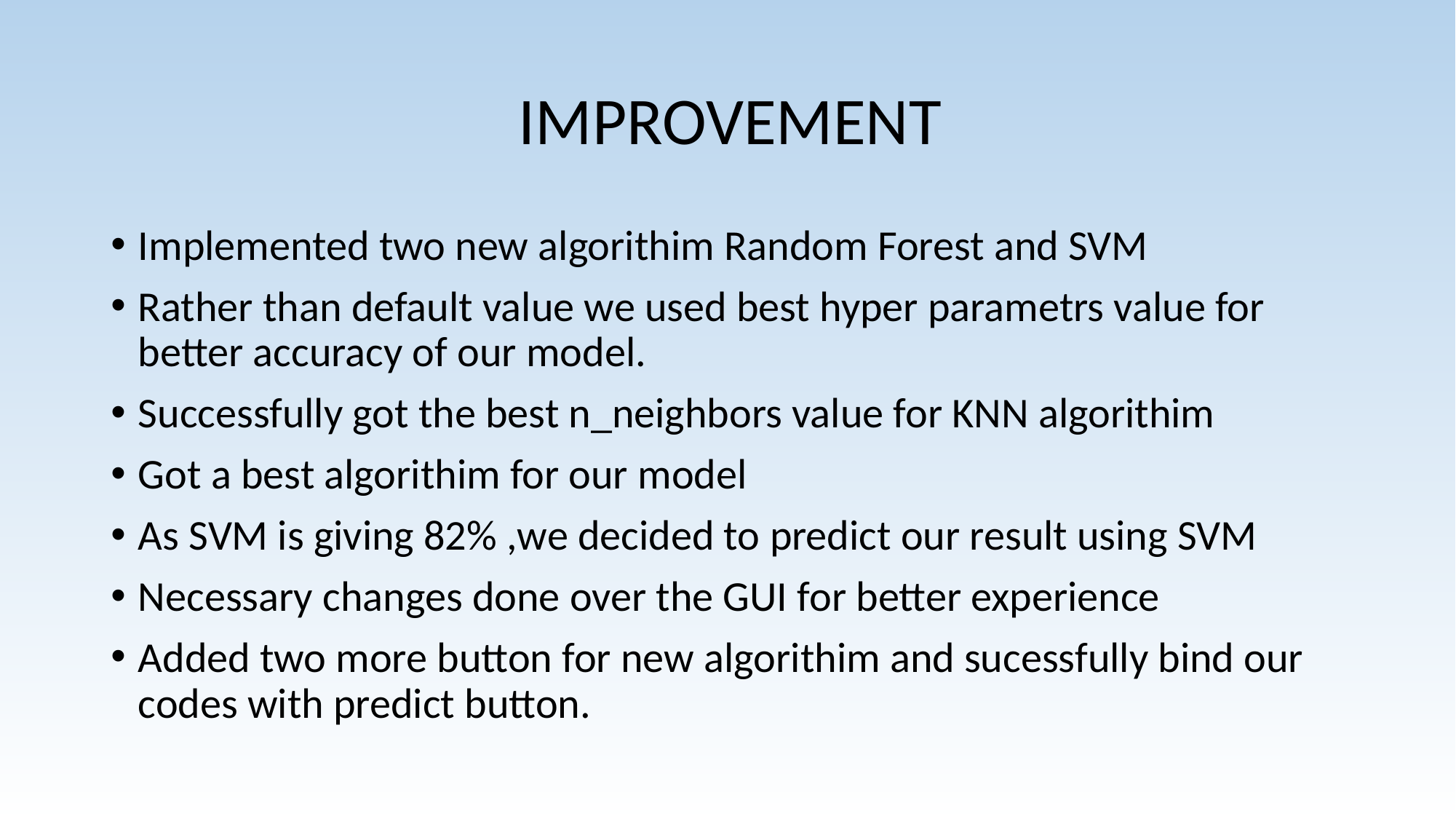

# IMPROVEMENT
Implemented two new algorithim Random Forest and SVM
Rather than default value we used best hyper parametrs value for better accuracy of our model.
Successfully got the best n_neighbors value for KNN algorithim
Got a best algorithim for our model
As SVM is giving 82% ,we decided to predict our result using SVM
Necessary changes done over the GUI for better experience
Added two more button for new algorithim and sucessfully bind our codes with predict button.